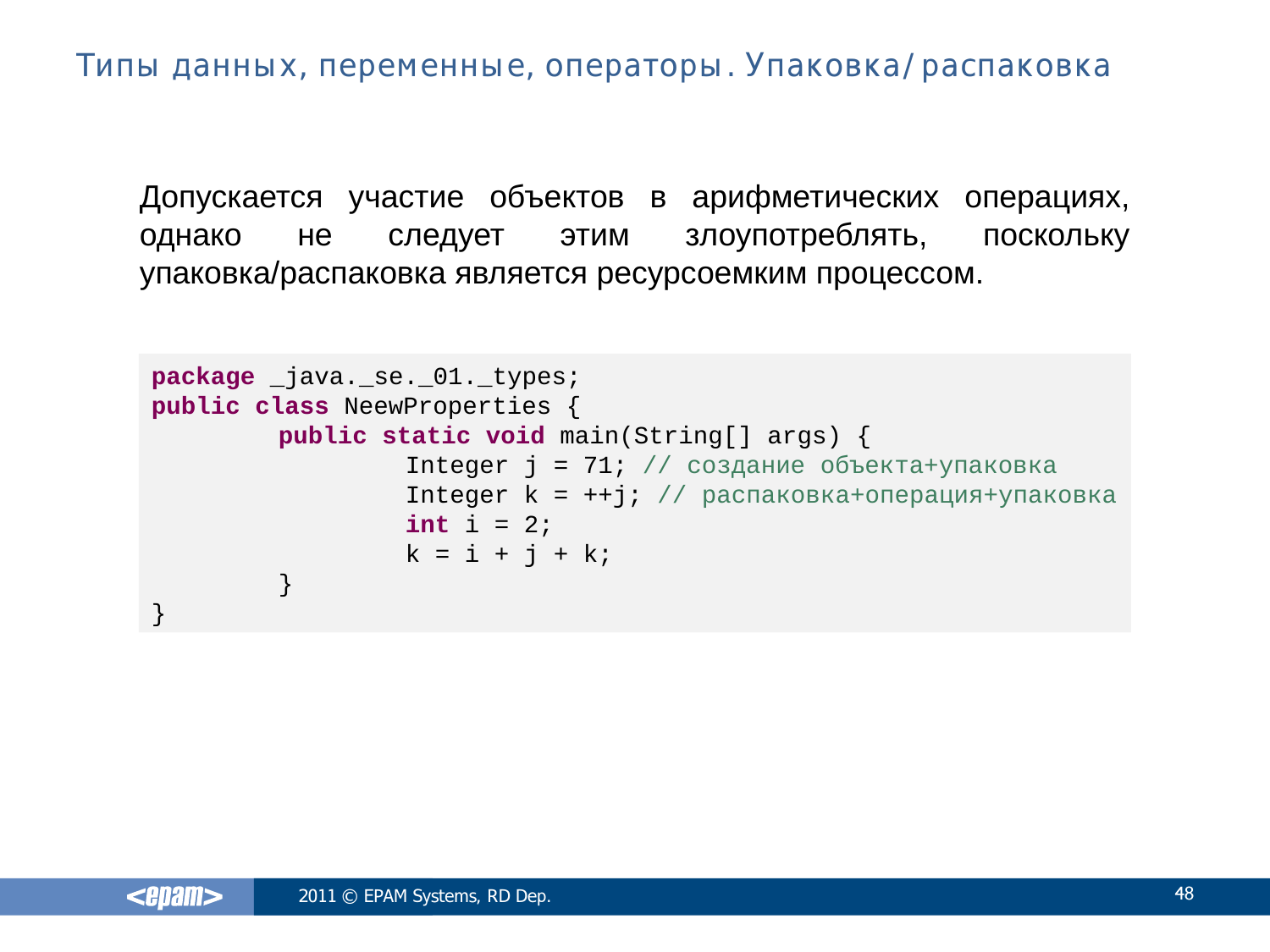

# Типы данных, переменные, операторы. Упаковка/распаковка
Допускается участие объектов в арифметических операциях, однако не следует этим злоупотреблять, поскольку упаковка/распаковка является ресурсоемким процессом.

package _java._se._01._types;
public class NeewProperties {
	public static void main(String[] args) {
		Integer j = 71; // создание объекта+упаковка
		Integer k = ++j; // распаковка+операция+упаковка
		int i = 2;
		k = i + j + k;
	}
}
48
2011 © EPAM Systems, RD Dep.